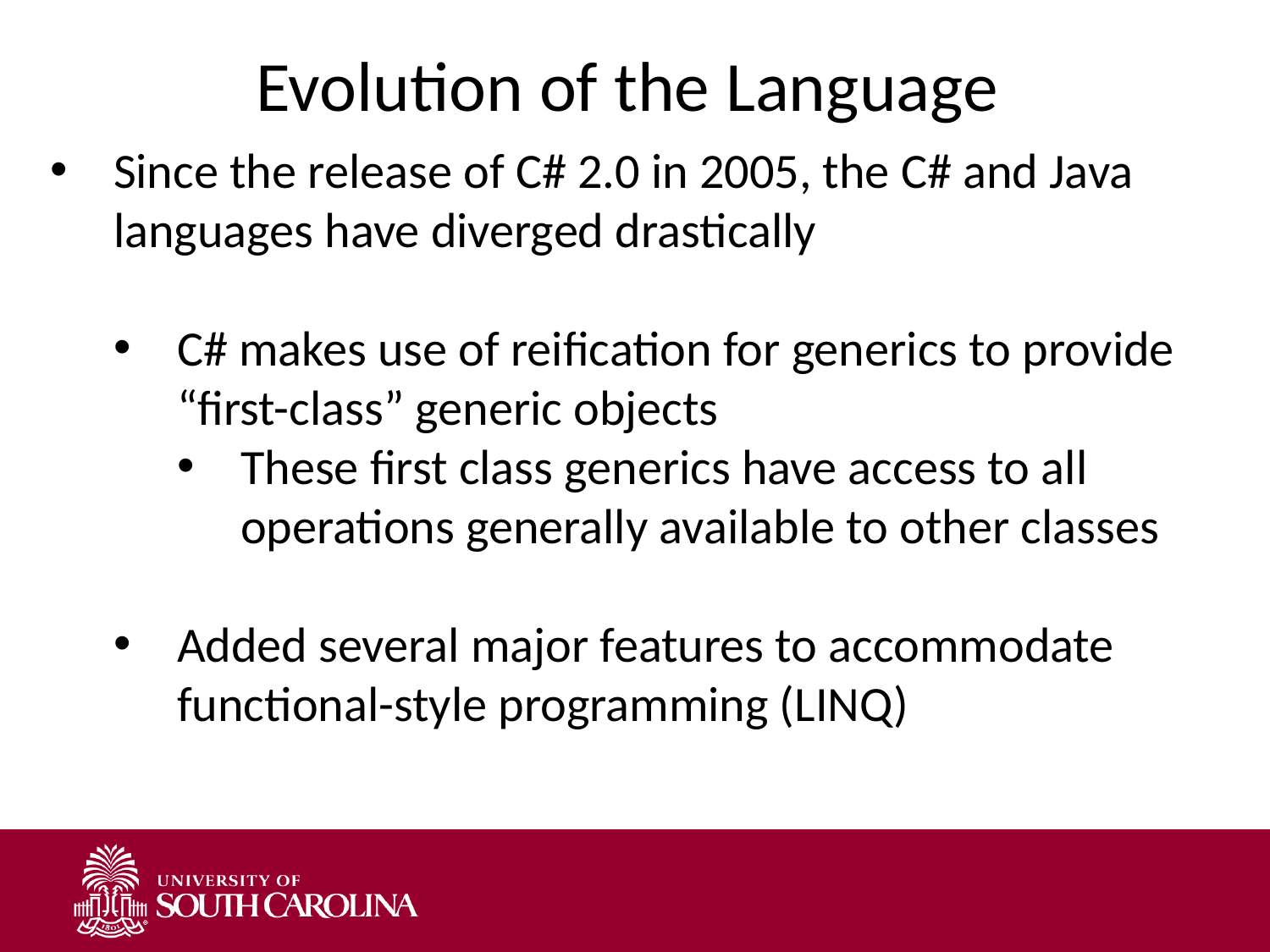

Evolution of the Language
Since the release of C# 2.0 in 2005, the C# and Java languages have diverged drastically

C# makes use of reification for generics to provide “first-class” generic objects
These first class generics have access to all operations generally available to other classes

Added several major features to accommodate functional-style programming (LINQ)